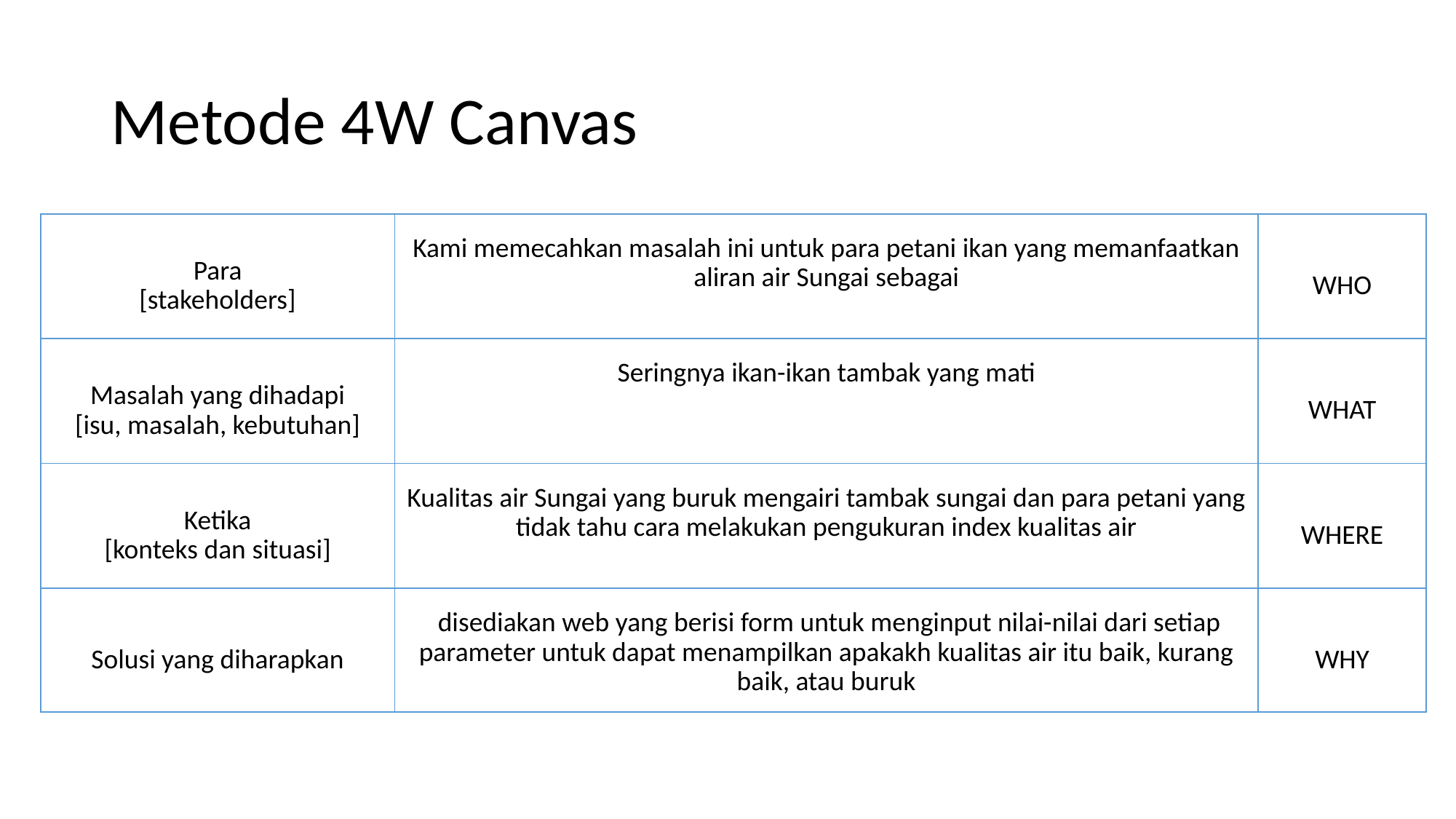

# Metode 4W Canvas
| Para [stakeholders] | Kami memecahkan masalah ini untuk para petani ikan yang memanfaatkan aliran air Sungai sebagai | WHO |
| --- | --- | --- |
| Masalah yang dihadapi [isu, masalah, kebutuhan] | Seringnya ikan-ikan tambak yang mati | WHAT |
| Ketika [konteks dan situasi] | Kualitas air Sungai yang buruk mengairi tambak sungai dan para petani yang tidak tahu cara melakukan pengukuran index kualitas air | WHERE |
| Solusi yang diharapkan | disediakan web yang berisi form untuk menginput nilai-nilai dari setiap parameter untuk dapat menampilkan apakakh kualitas air itu baik, kurang baik, atau buruk | WHY |